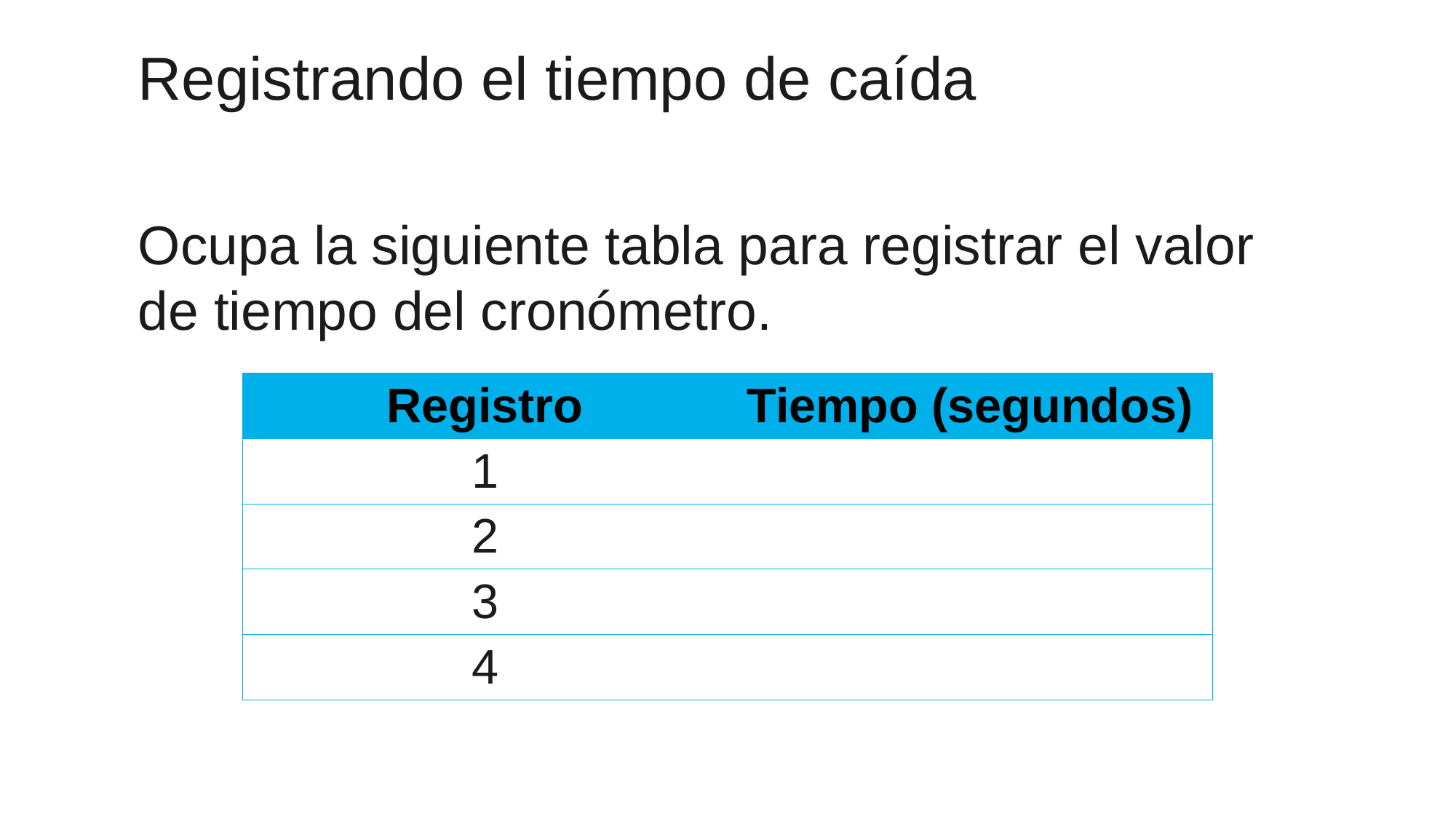

# Registrando el tiempo de caída
Ocupa la siguiente tabla para registrar el valor de tiempo del cronómetro.
| Registro | Tiempo (segundos) |
| --- | --- |
| 1 |  |
| 2 |  |
| 3 |  |
| 4 |  |